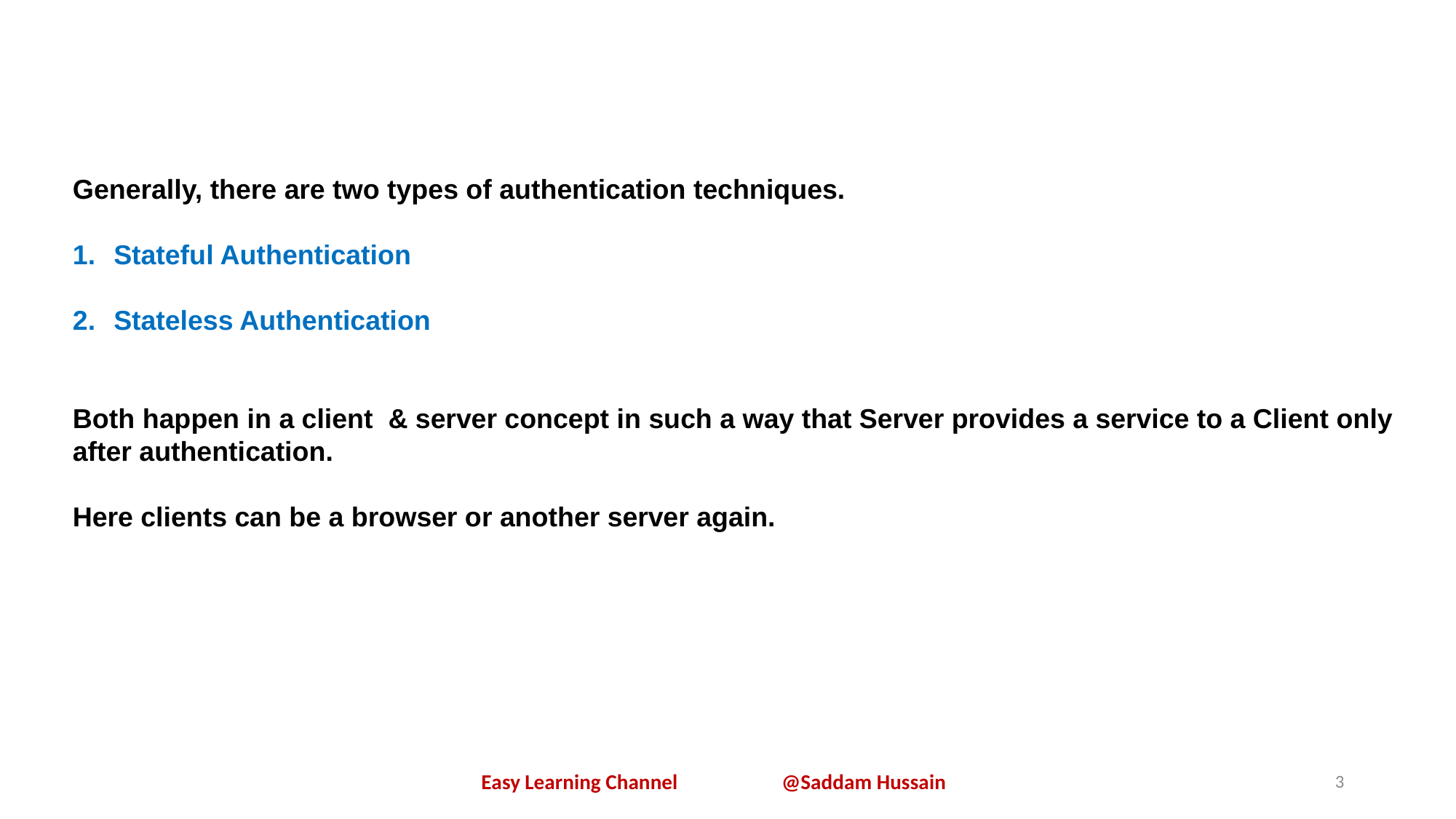

Generally, there are two types of authentication techniques.

Stateful Authentication

Stateless Authentication

Both happen in a client  & server concept in such a way that Server provides a service to a Client only after authentication.

Here clients can be a browser or another server again.
Easy Learning Channel                      @Saddam Hussain
3